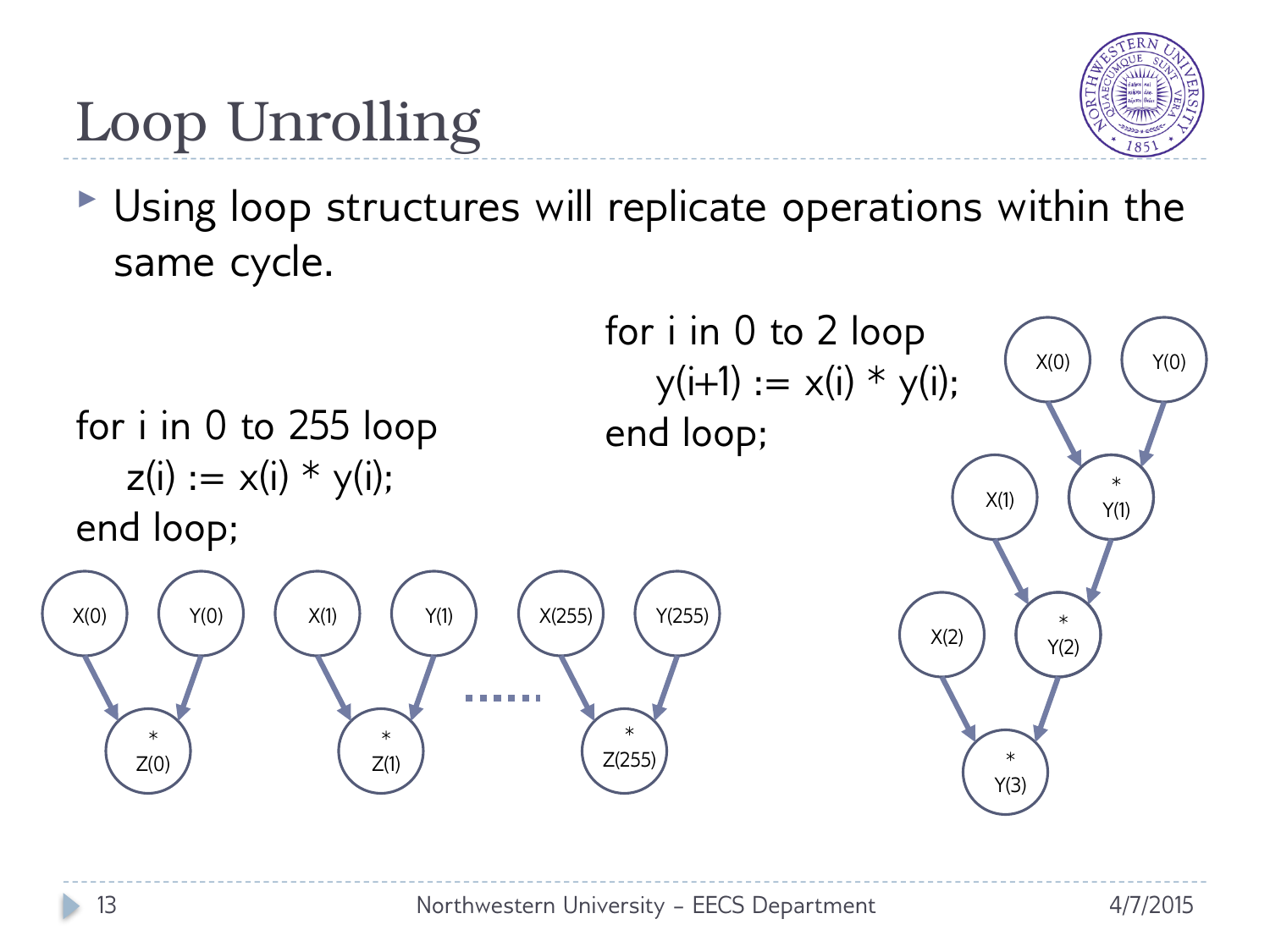

# Loop Unrolling
Using loop structures will replicate operations within the same cycle.
for i in 0 to 2 loop
    y(i+1) := x(i) * y(i);
end loop;

X(0)

Y(0)

*
Y(1)

X(1)

*
Y(2)

X(2)

*
Y(3)
for i in 0 to 255 loop
    z(i) := x(i) * y(i);
end loop;

X(0)

Y(0)

*
Z(0)

X(1)

Y(1)

*
Z(1)

X(255)

Y(255)

*
Z(255)
13
Northwestern University – EECS Department
4/7/2015